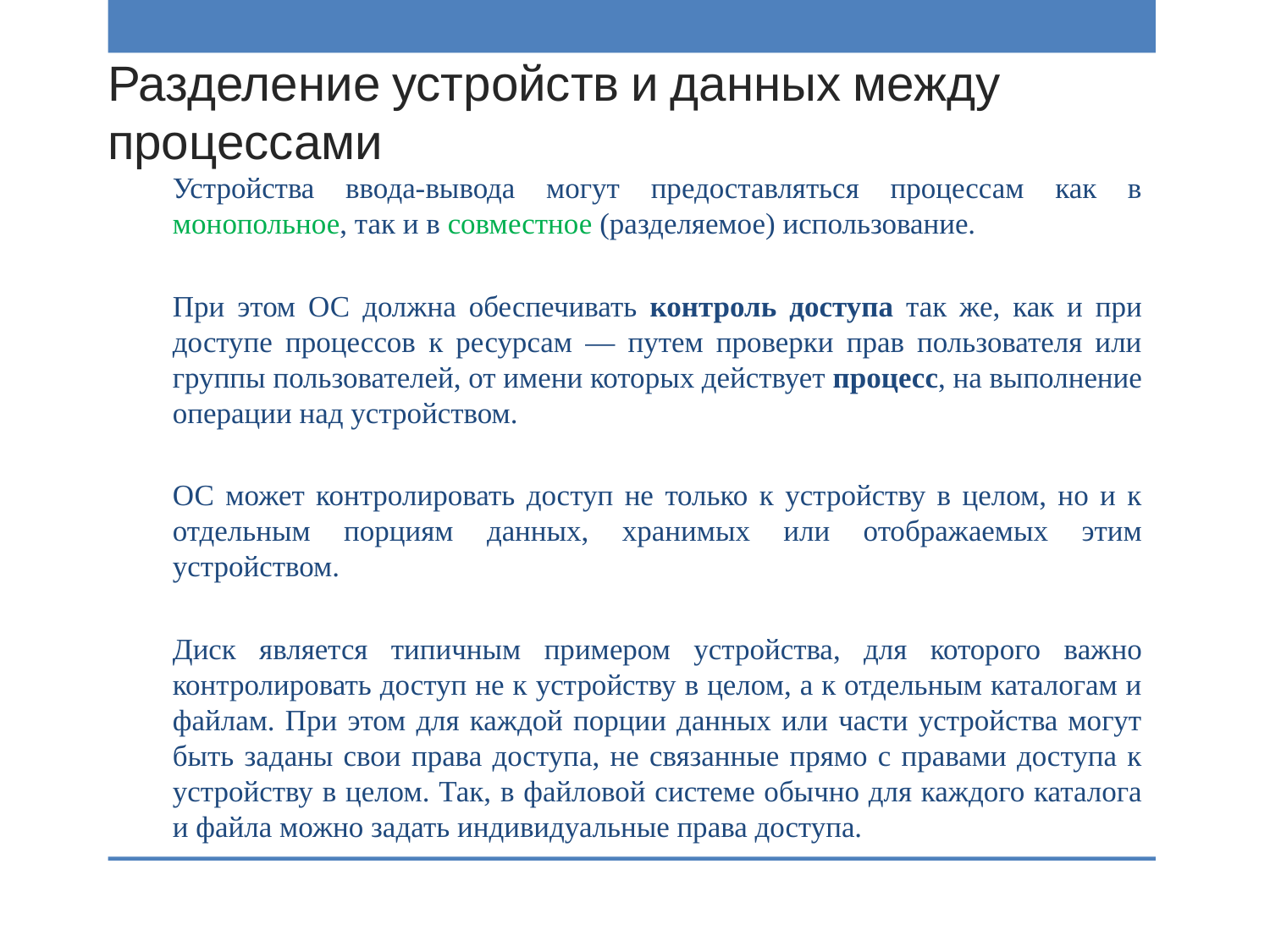

# Разделение устройств и данных между процессами
Устройства ввода-вывода могут предоставляться процессам как в монопольное, так и в совместное (разделяемое) использование.

При этом ОС должна обеспечивать контроль доступа так же, как и при доступе процессов к ресурсам — путем проверки прав пользователя или группы пользователей, от имени которых действует процесс, на выполнение операции над устройством.

ОС может контролировать доступ не только к устройству в целом, но и к отдельным порциям данных, хранимых или отображаемых этим устройством.

Диск является типичным примером устройства, для которого важно контролировать доступ не к устройству в целом, а к отдельным каталогам и файлам. При этом для каждой порции данных или части устройства могут быть заданы свои права доступа, не связанные прямо с правами доступа к устройству в целом. Так, в файловой системе обычно для каждого каталога и файла можно задать индивидуальные права доступа.